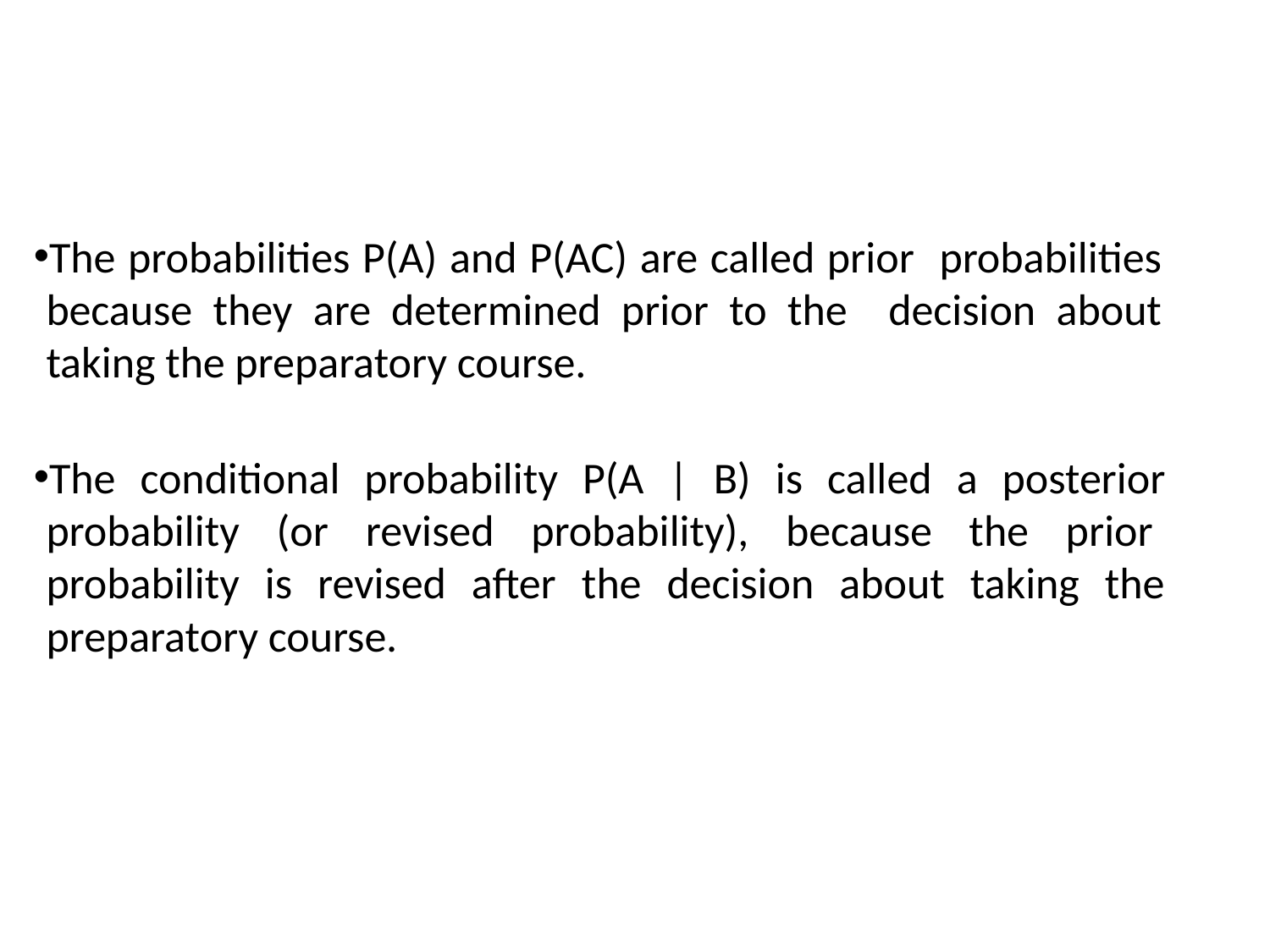

The probabilities P(A) and P(AC) are called prior  probabilities because they are determined prior to the  decision about taking the preparatory course.

The conditional probability P(A | B) is called a posterior  probability (or revised probability), because the prior  probability is revised after the decision about taking the  preparatory course.